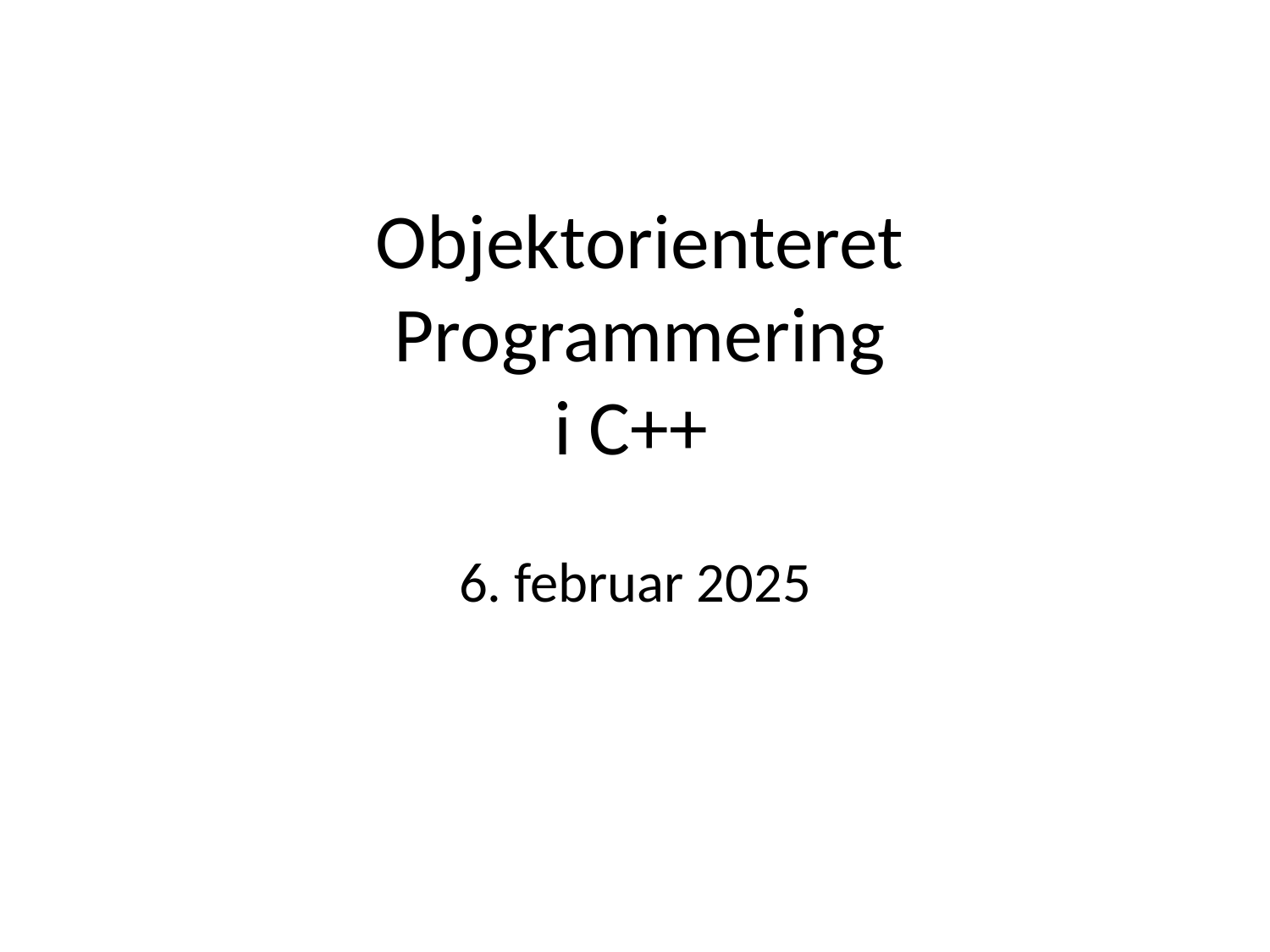

# Objektorienteret Programmering i C++
6. februar 2025